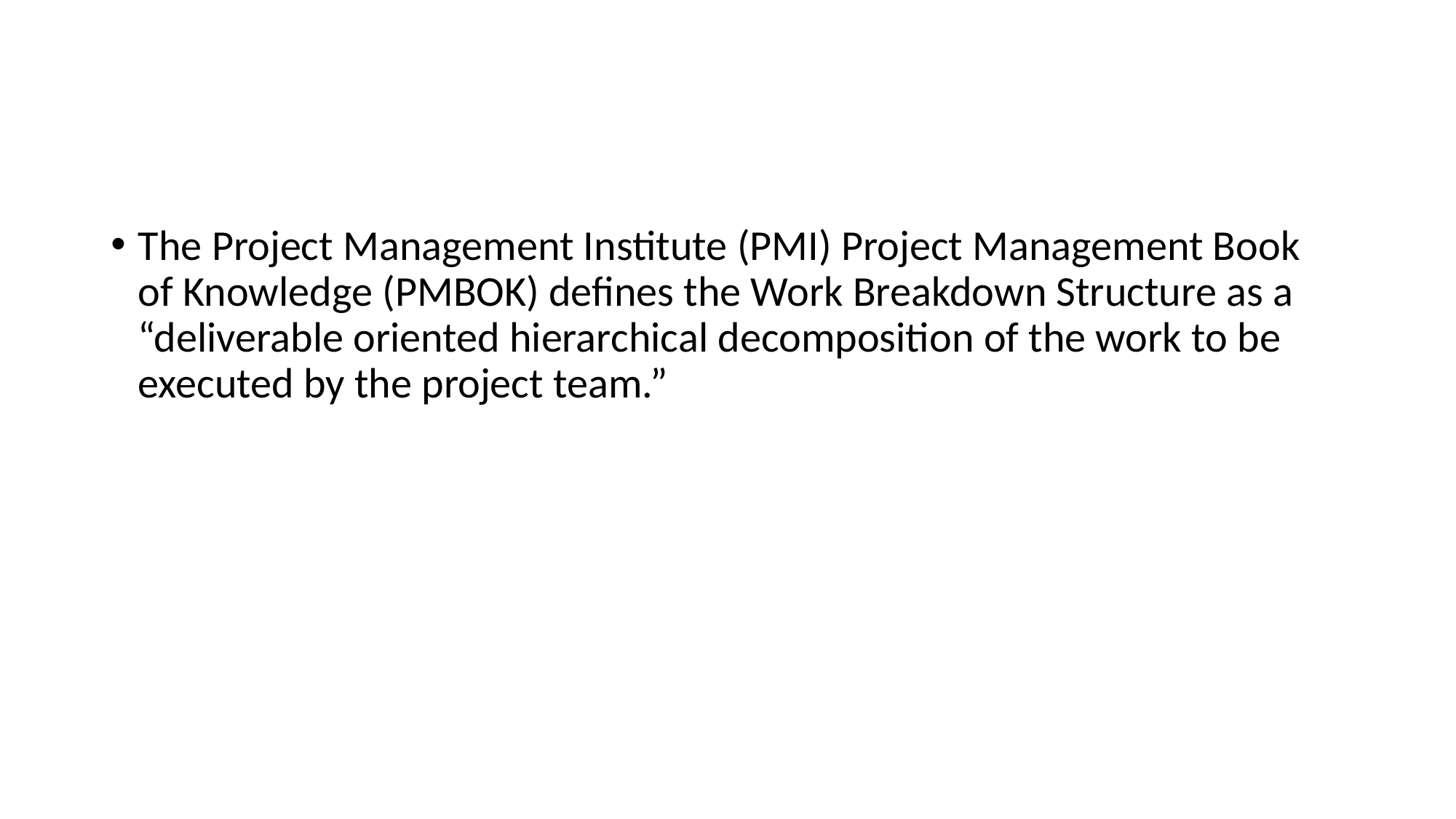

#
The Project Management Institute (PMI) Project Management Book of Knowledge (PMBOK) defines the Work Breakdown Structure as a “deliverable oriented hierarchical decomposition of the work to be executed by the project team.”